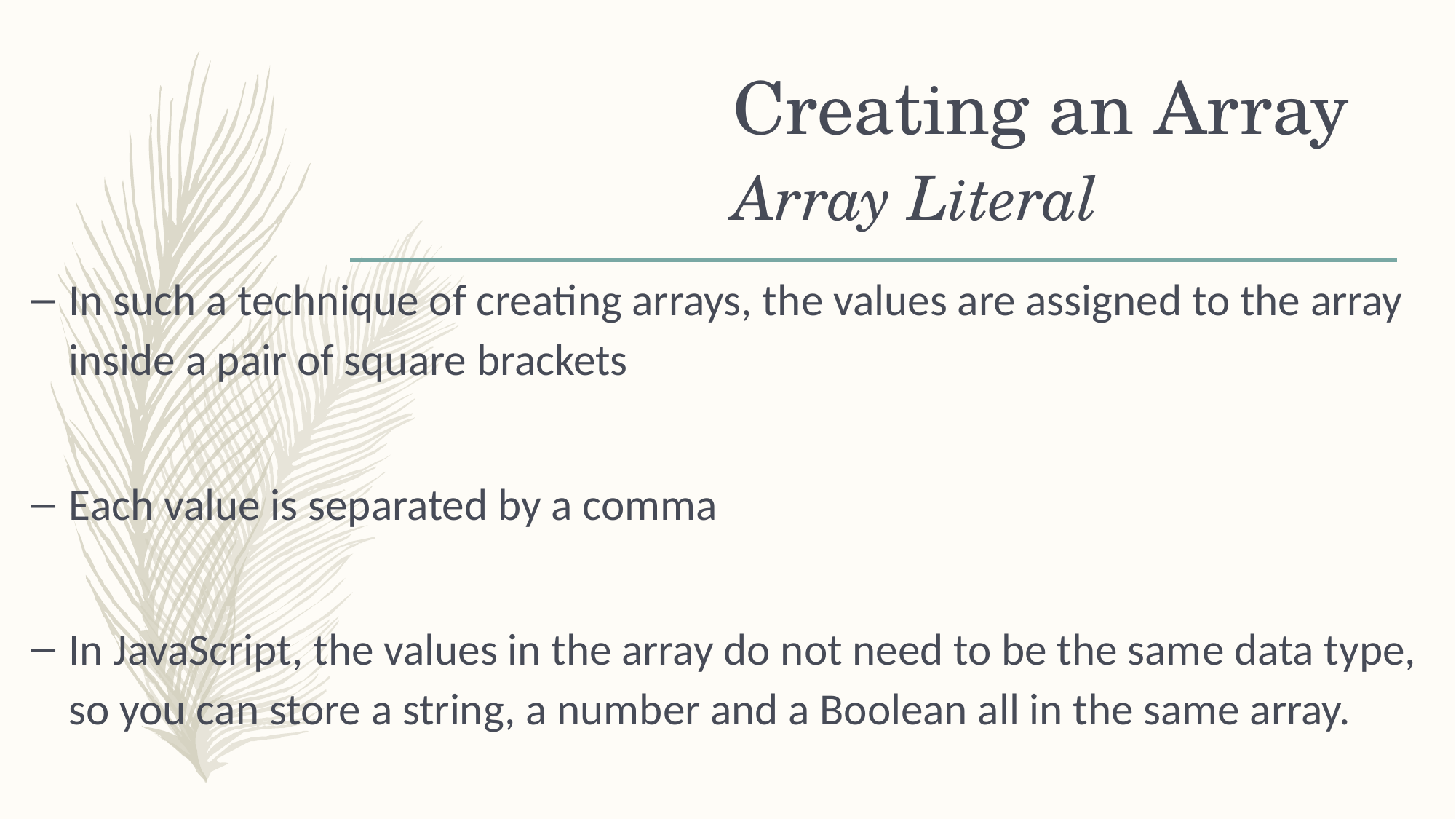

# Creating an Array Array Literal
In such a technique of creating arrays, the values are assigned to the array inside a pair of square brackets

Each value is separated by a comma

In JavaScript, the values in the array do not need to be the same data type, so you can store a string, a number and a Boolean all in the same array.